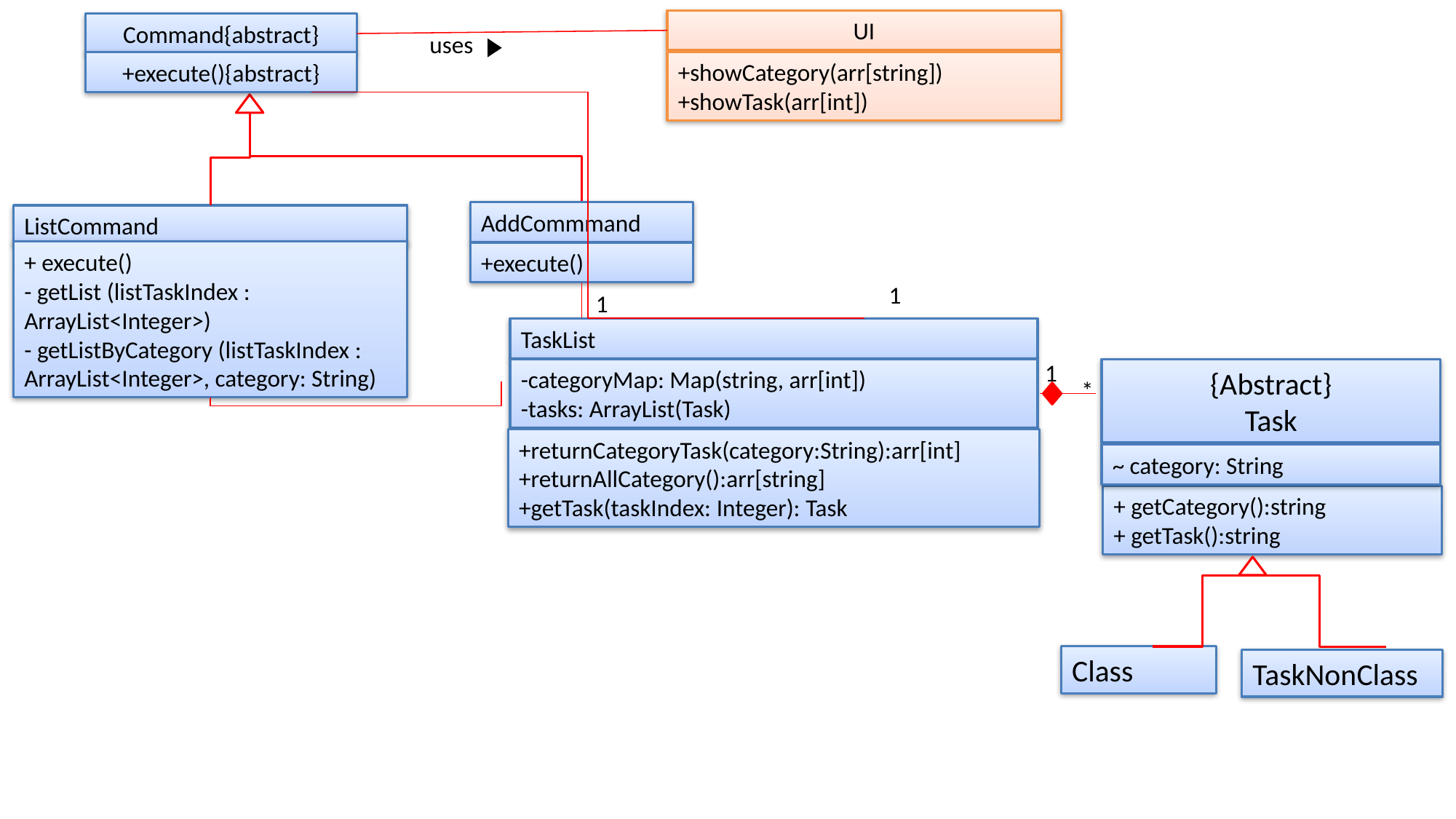

UI
Command{abstract}
uses

+showCategory(arr[string])
+showTask(arr[int])
+execute(){abstract}

AddCommmand
ListCommand
+ execute()
- getList (listTaskIndex : ArrayList<Integer>)
- getListByCategory (listTaskIndex : ArrayList<Integer>, category: String)
+execute()
1
1
TaskList
1
-categoryMap: Map(string, arr[int])
-tasks: ArrayList(Task)
{Abstract}
Task
*

+returnCategoryTask(category:String):arr[int]
+returnAllCategory():arr[string]
+getTask(taskIndex: Integer): Task
~ category: String
+ getCategory():string
+ getTask():string

Class
TaskNonClass